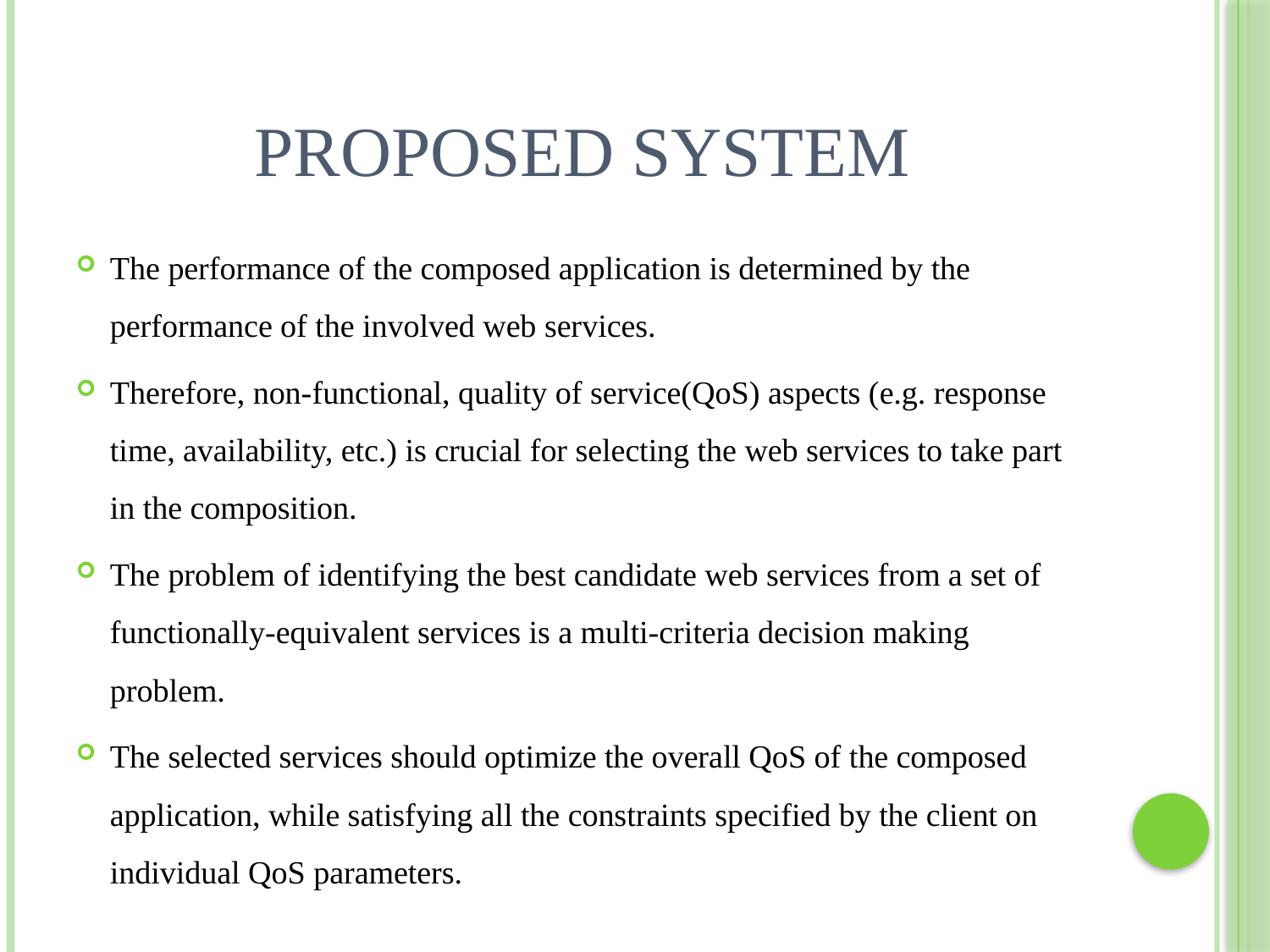

# Proposed system
The performance of the composed application is determined by the performance of the involved web services.
Therefore, non-functional, quality of service(QoS) aspects (e.g. response time, availability, etc.) is crucial for selecting the web services to take part in the composition.
The problem of identifying the best candidate web services from a set of functionally-equivalent services is a multi-criteria decision making problem.
The selected services should optimize the overall QoS of the composed application, while satisfying all the constraints specified by the client on individual QoS parameters.